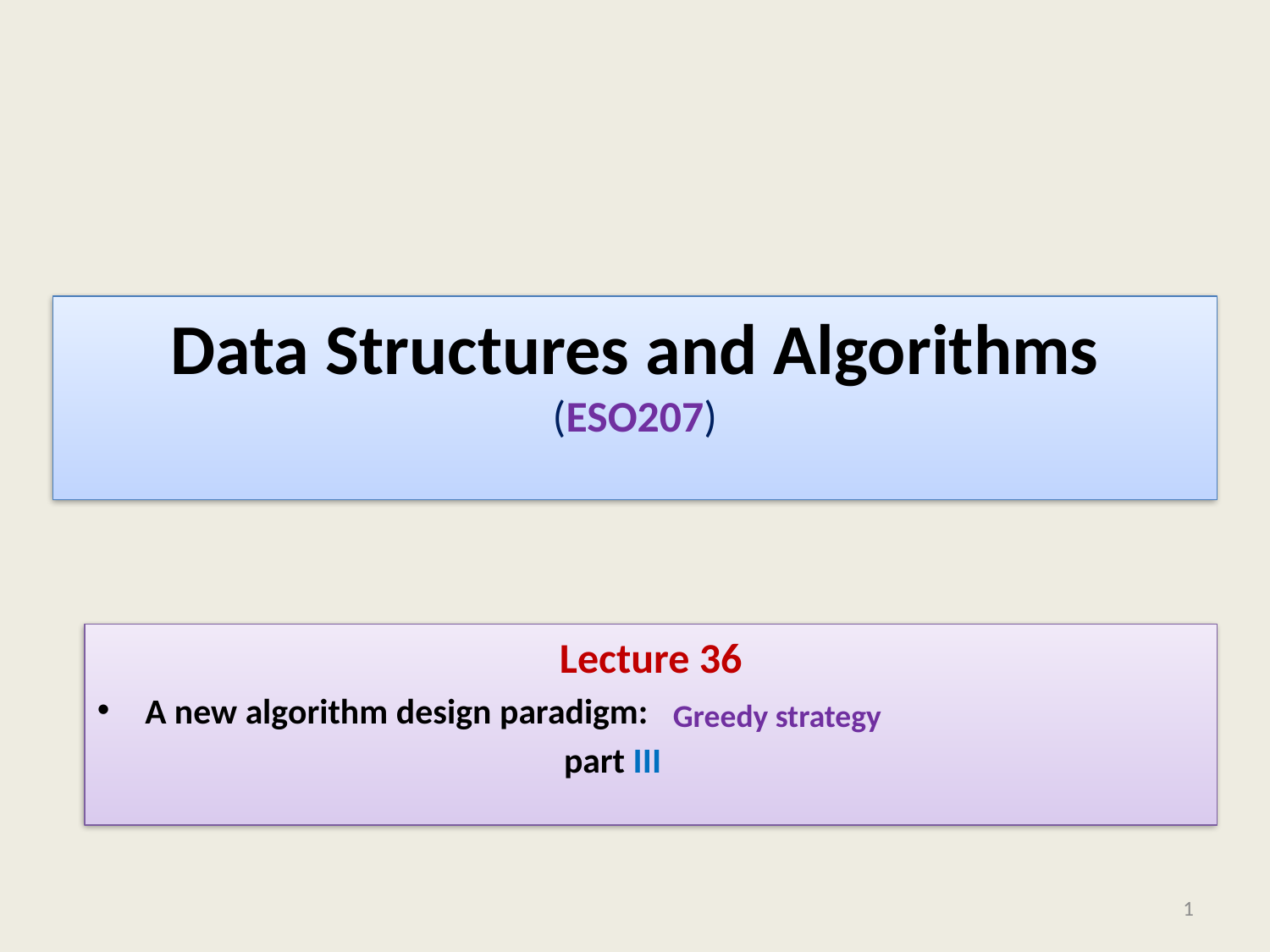

# Data Structures and Algorithms (ESO207)
Lecture 36
A new algorithm design paradigm:
                                                          part III
Greedy strategy
1